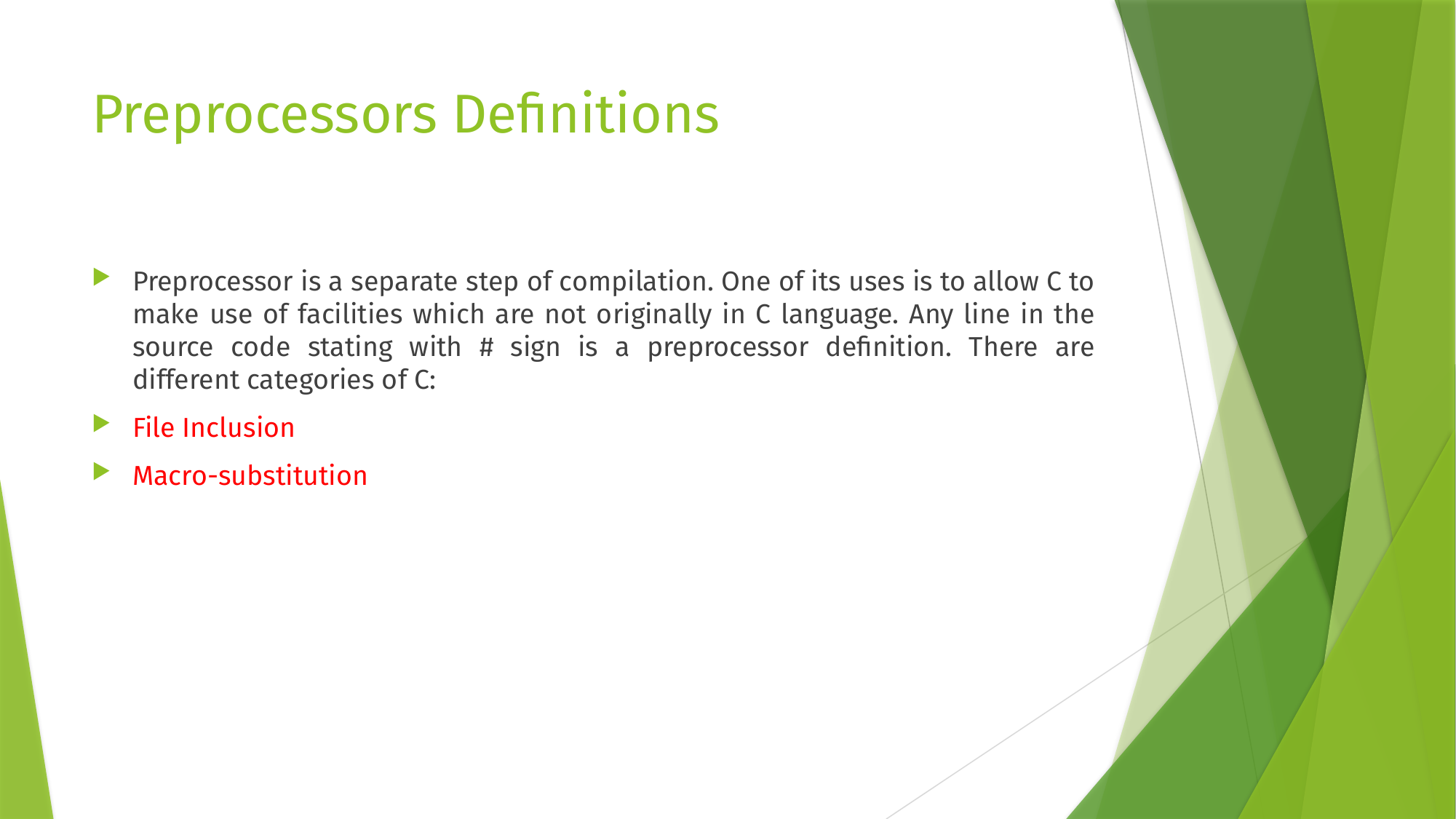

# Preprocessors Definitions
Preprocessor is a separate step of compilation. One of its uses is to allow C to make use of facilities which are not originally in C language. Any line in the source code stating with # sign is a preprocessor definition. There are different categories of C:
File Inclusion
Macro-substitution